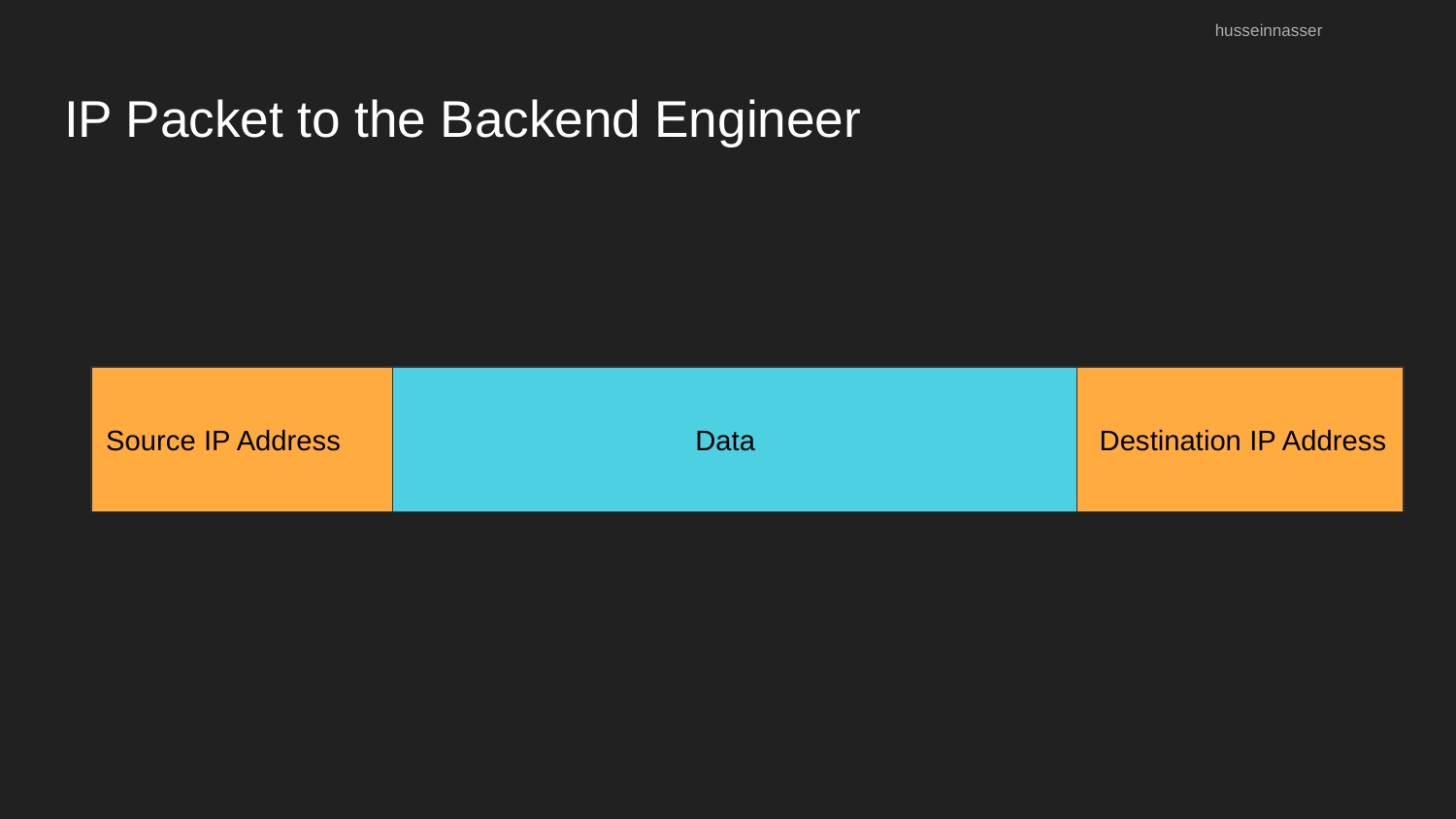

husseinnasser
# IP Packet to the Backend Engineer
Source IP Address
                                    Data
Destination IP Address